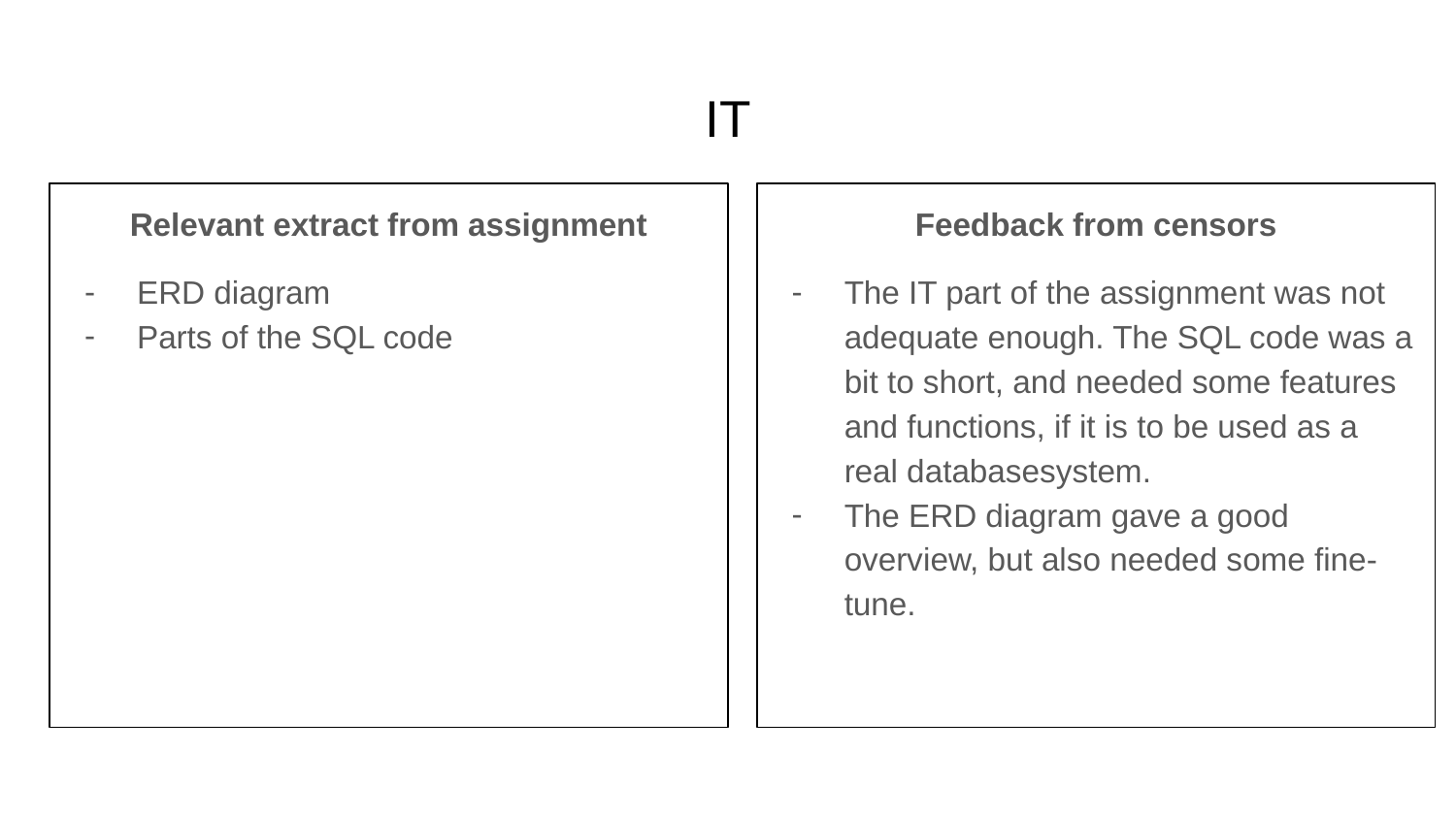

# IT
Relevant extract from assignment
ERD diagram
Parts of the SQL code
Feedback from censors
The IT part of the assignment was not adequate enough. The SQL code was a bit to short, and needed some features and functions, if it is to be used as a real databasesystem.
The ERD diagram gave a good overview, but also needed some fine-tune.